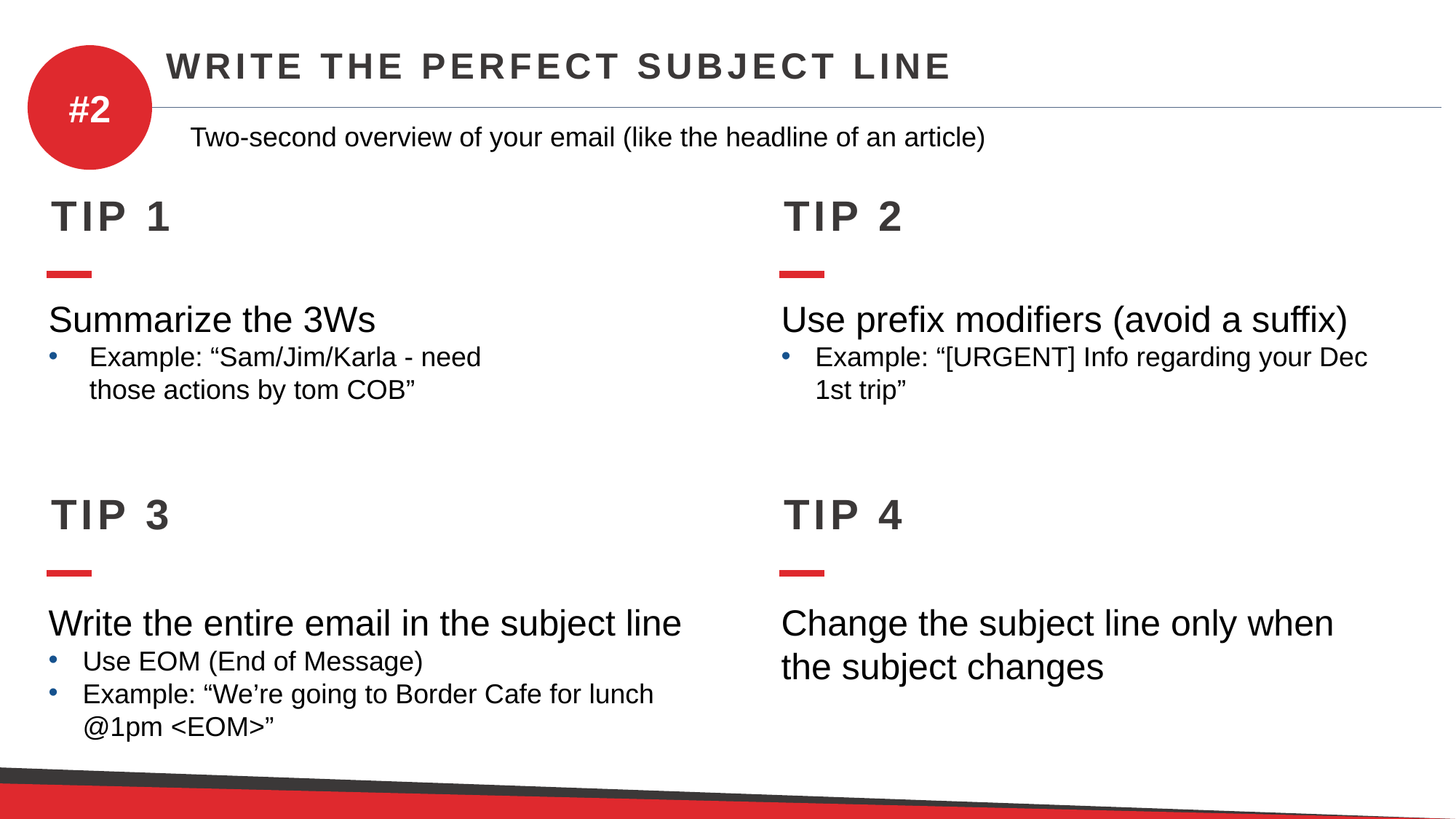

WRITE THE PERFECT SUBJECT LINE
#2
Two-second overview of your email (like the headline of an article)
TIP 1
TIP 2
Summarize the 3Ws
Example: “Sam/Jim/Karla - need those actions by tom COB”

Use prefix modifiers (avoid a suffix)
Example: “[URGENT] Info regarding your Dec 1st trip”

TIP 3
TIP 4
Write the entire email in the subject line
Use EOM (End of Message)
Example: “We’re going to Border Cafe for lunch @1pm <EOM>”

Change the subject line only when the subject changes